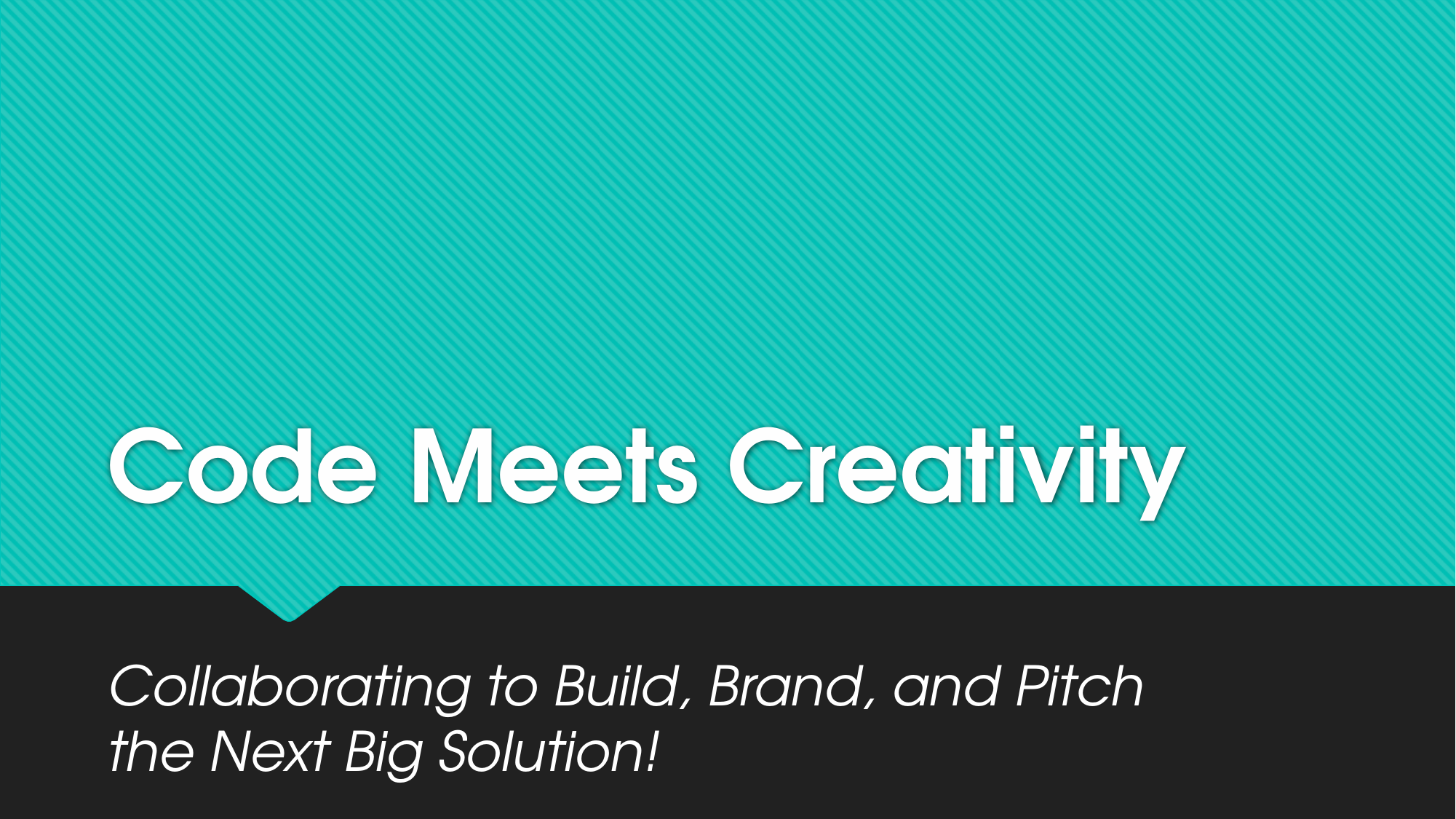

# Code Meets Creativity
Collaborating to Build, Brand, and Pitch the Next Big Solution!